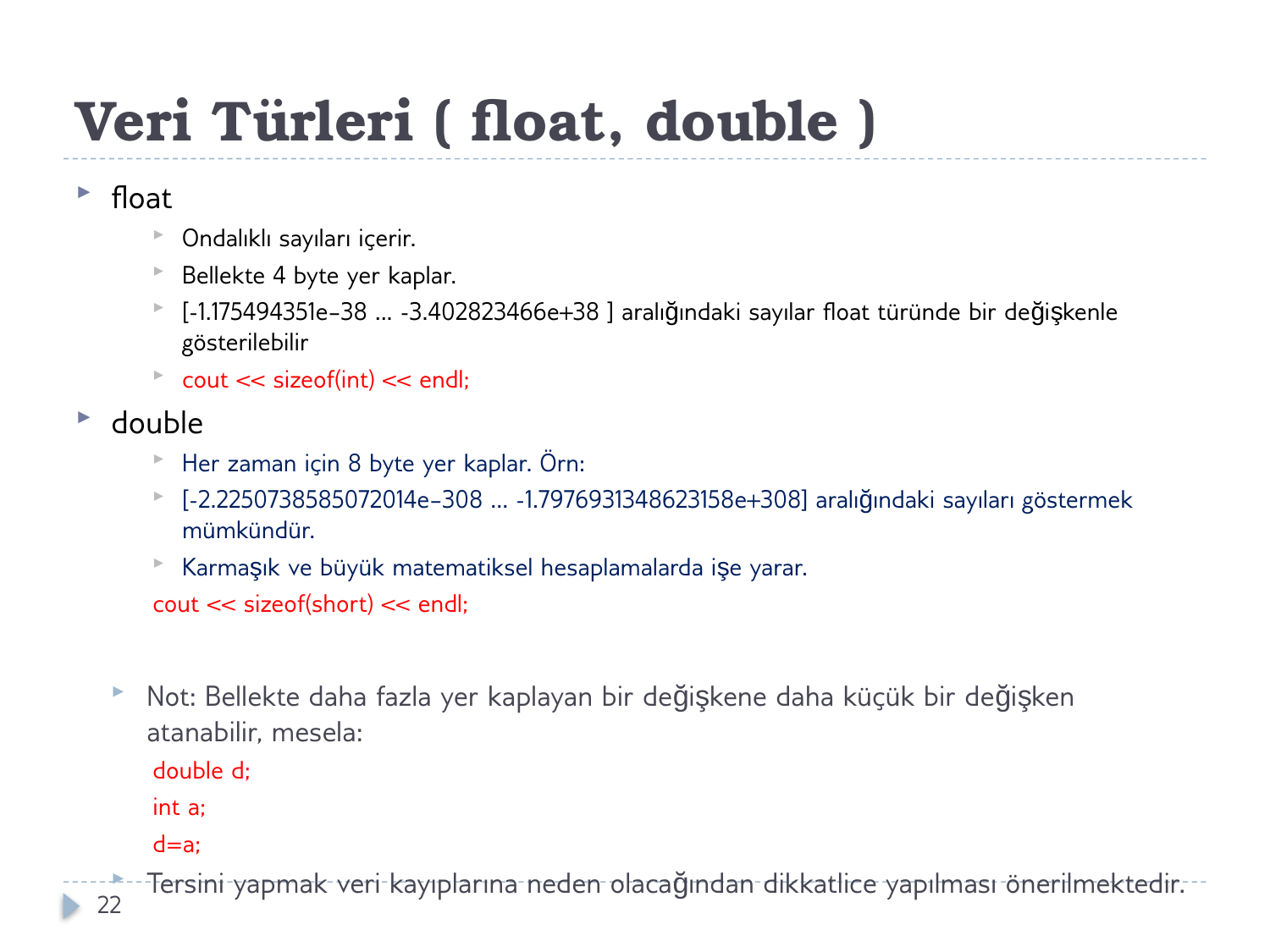

# Veri Türleri ( float, double )
float
Ondalıklı sayıları içerir.
Bellekte 4 byte yer kaplar.
[-1.175494351e–38 ... -3.402823466e+38 ] aralığındaki sayılar float türünde bir değişkenle gösterilebilir
cout << sizeof(int) << endl;
double
Her zaman için 8 byte yer kaplar. Örn:
[-2.2250738585072014e–308 ... -1.7976931348623158e+308] aralığındaki sayıları göstermek mümkündür.
Karmaşık ve büyük matematiksel hesaplamalarda işe yarar.
cout << sizeof(short) << endl;

Not: Bellekte daha fazla yer kaplayan bir değişkene daha küçük bir değişken atanabilir, mesela:
double d;
int a;
d=a;
Tersini yapmak veri kayıplarına neden olacağından dikkatlice yapılması önerilmektedir.
22